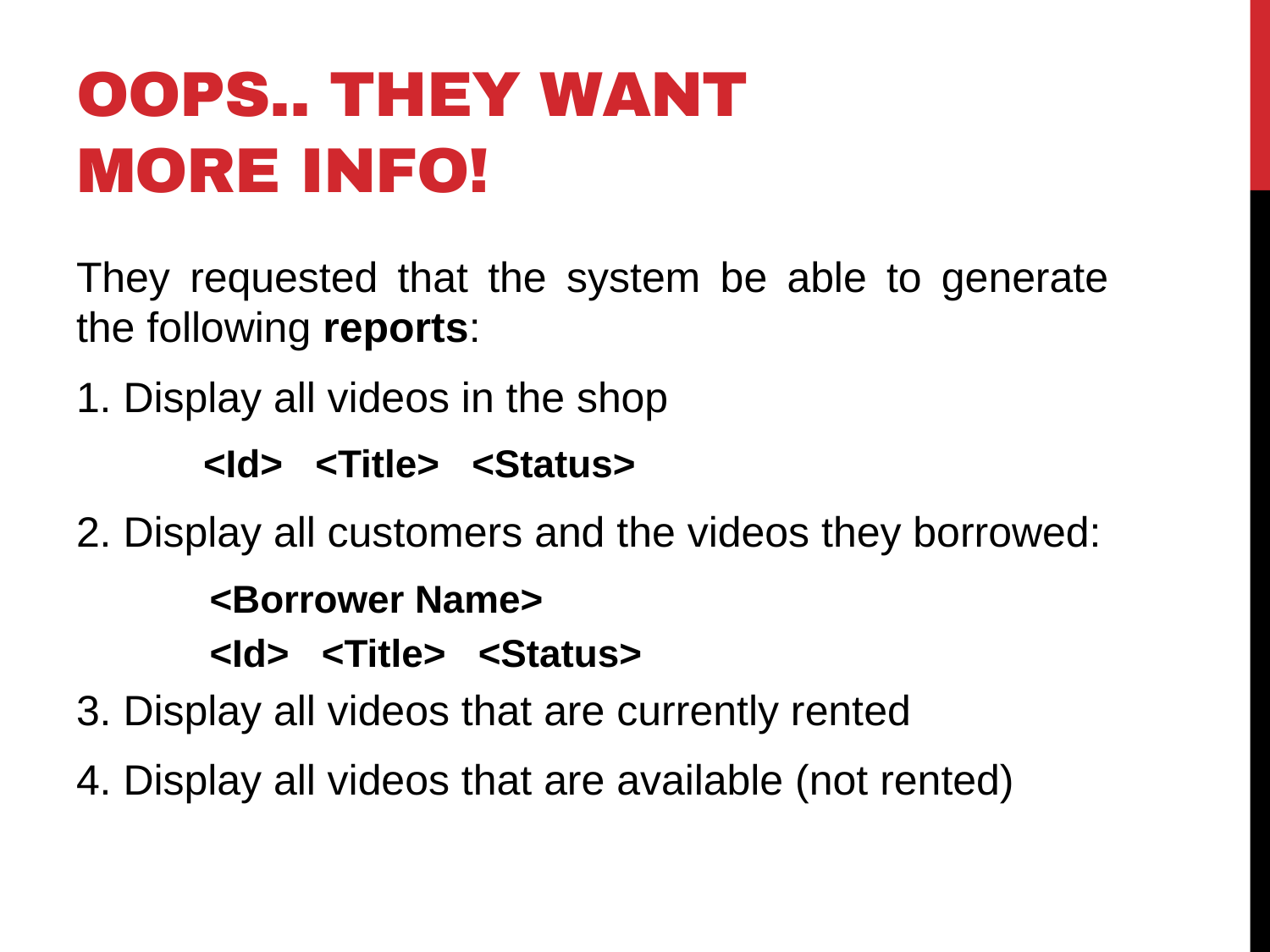

# Oops.. They want more info!
They requested that the system be able to generate the following reports:
1. Display all videos in the shop
	<Id>   <Title>   <Status>
2. Display all customers and the videos they borrowed:
<Borrower Name>
<Id>   <Title>   <Status>
3. Display all videos that are currently rented
4. Display all videos that are available (not rented)